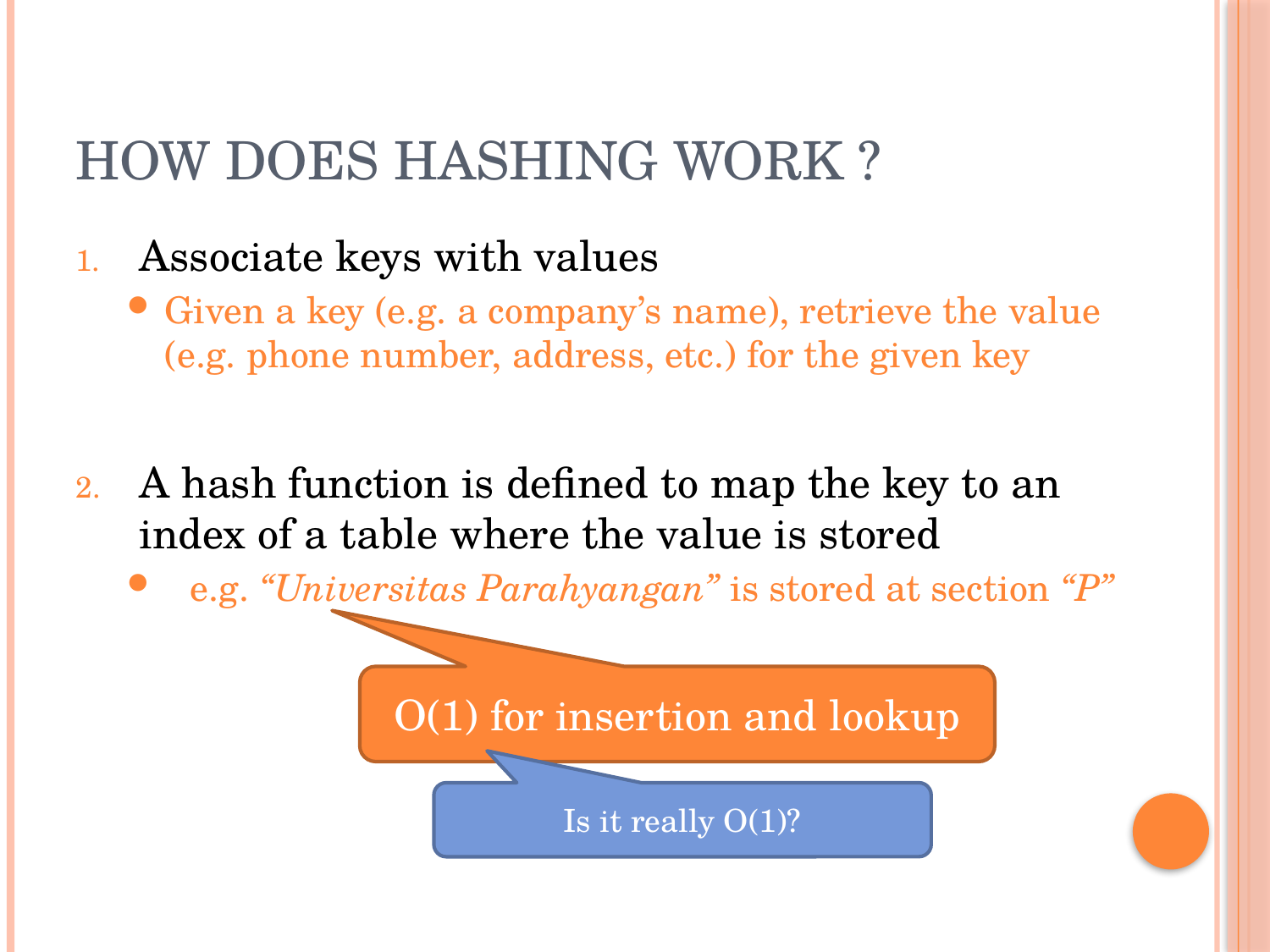

# How does hashing work ?
Associate keys with values
Given a key (e.g. a company’s name), retrieve the value (e.g. phone number, address, etc.) for the given key

A hash function is defined to map the key to an index of a table where the value is stored
e.g. “Universitas Parahyangan” is stored at section “P”

O(1) for insertion and lookup
Is it really O(1)?